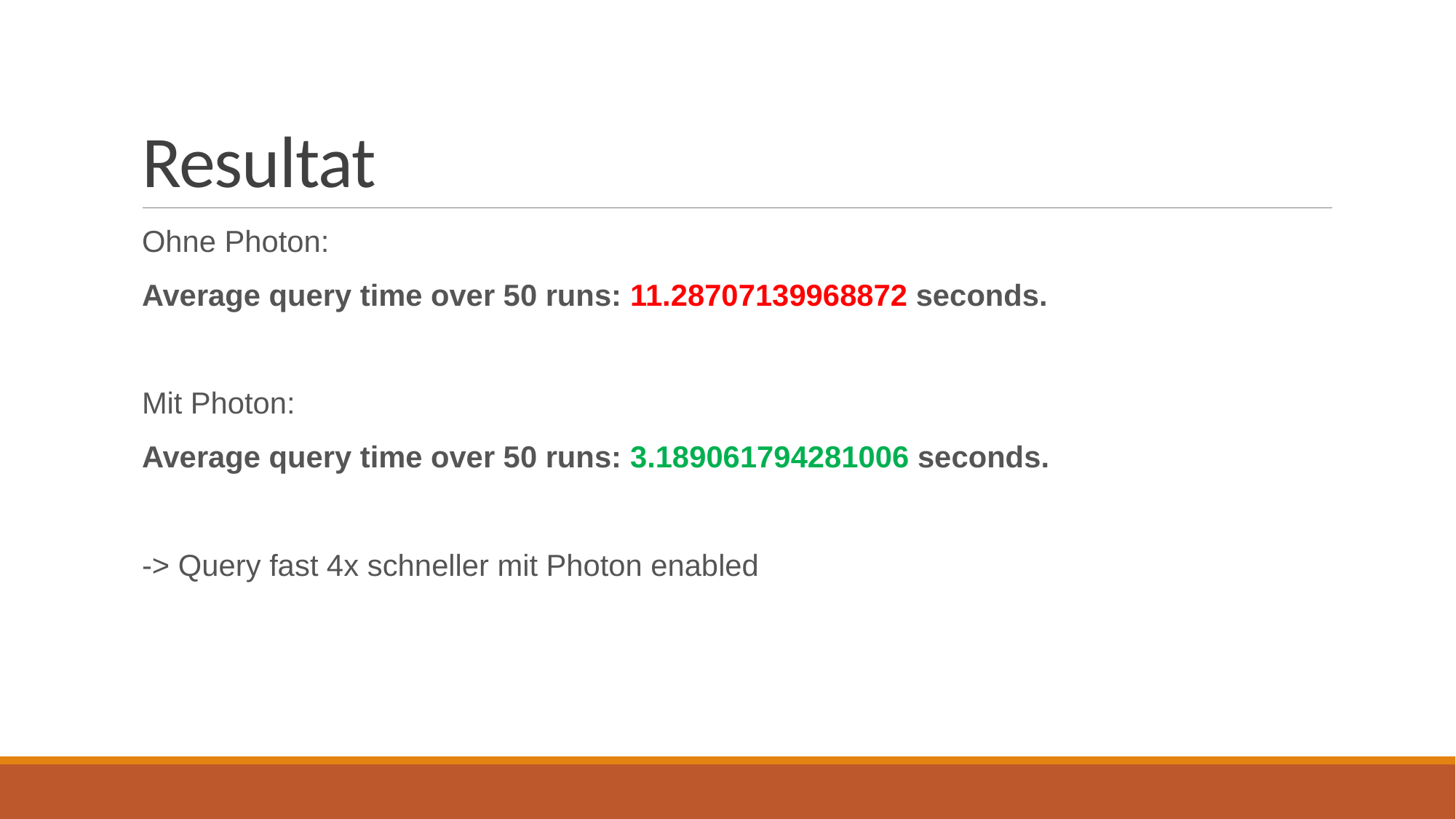

# Resultat
Ohne Photon:
Average query time over 50 runs: 11.28707139968872 seconds.

Mit Photon:
Average query time over 50 runs: 3.189061794281006 seconds.

-> Query fast 4x schneller mit Photon enabled